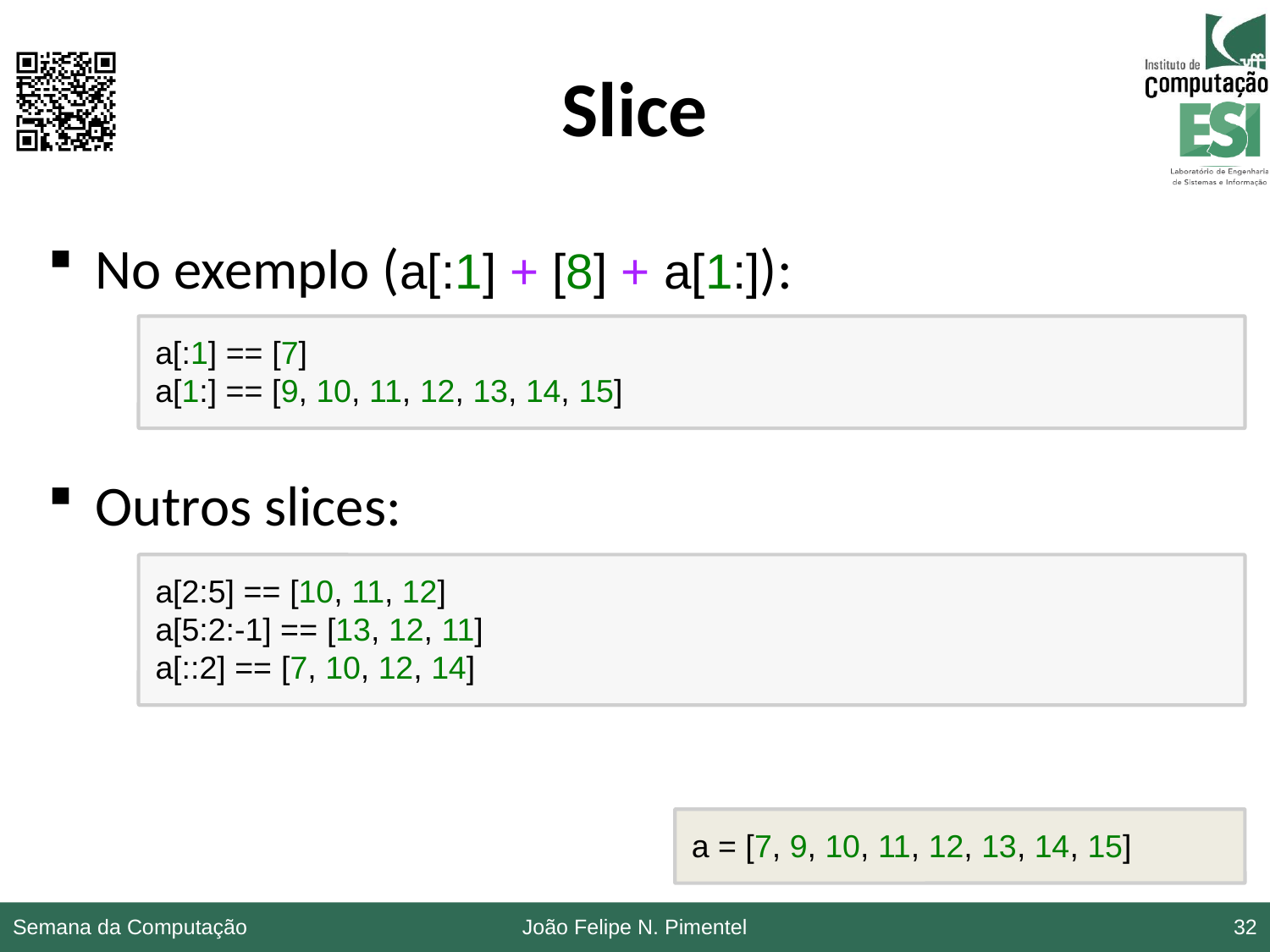

# Slice
No exemplo (a[:1] + [8] + a[1:]):

Outros slices:

a[:1] == [7]
a[1:] == [9, 10, 11, 12, 13, 14, 15]
a[2:5] == [10, 11, 12]
a[5:2:-1] == [13, 12, 11]
a[::2] == [7, 10, 12, 14]
a = [7, 9, 10, 11, 12, 13, 14, 15]
Semana da Computação
João Felipe N. Pimentel
32